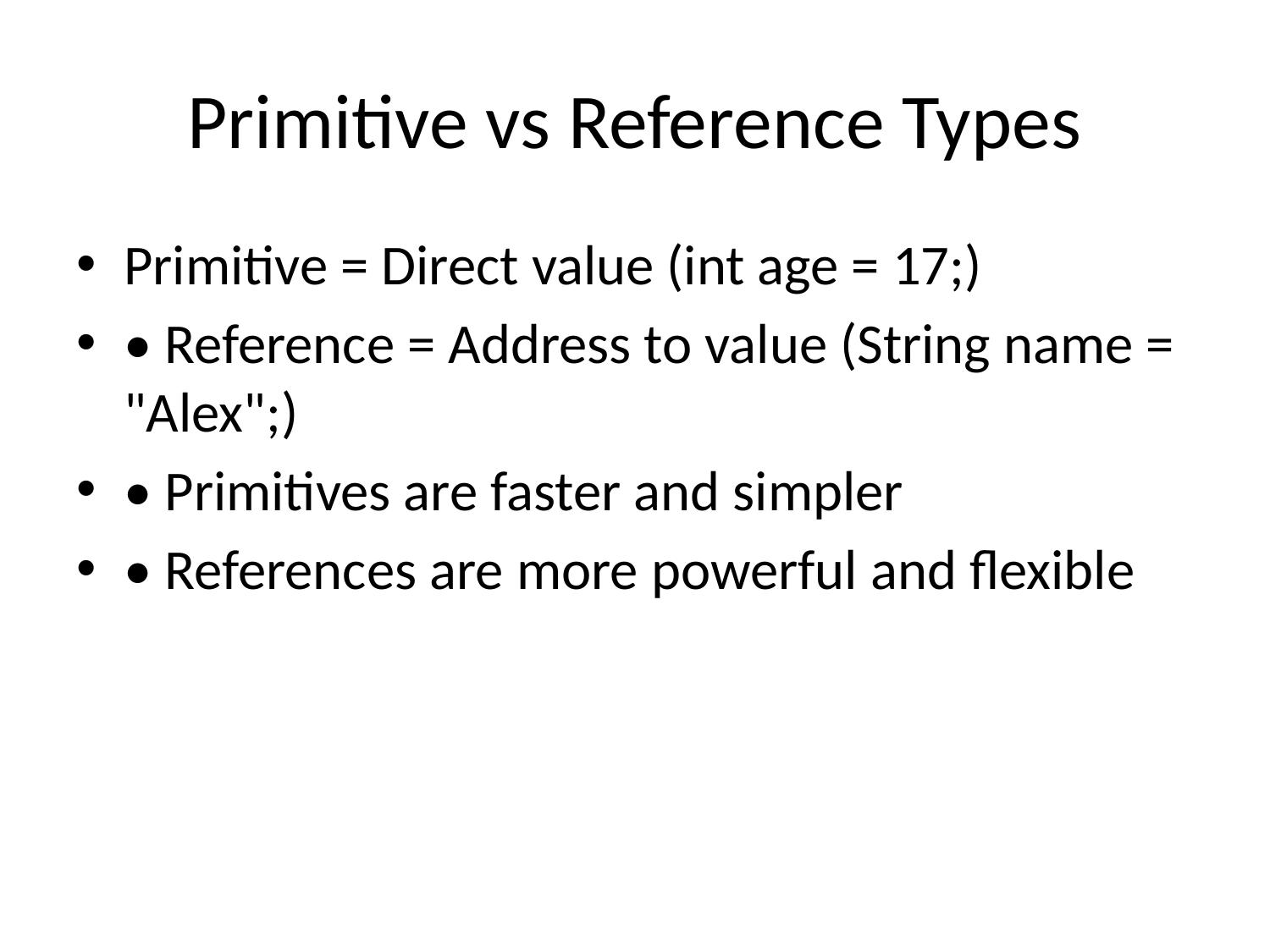

# Primitive vs Reference Types
Primitive = Direct value (int age = 17;)
• Reference = Address to value (String name = "Alex";)
• Primitives are faster and simpler
• References are more powerful and flexible